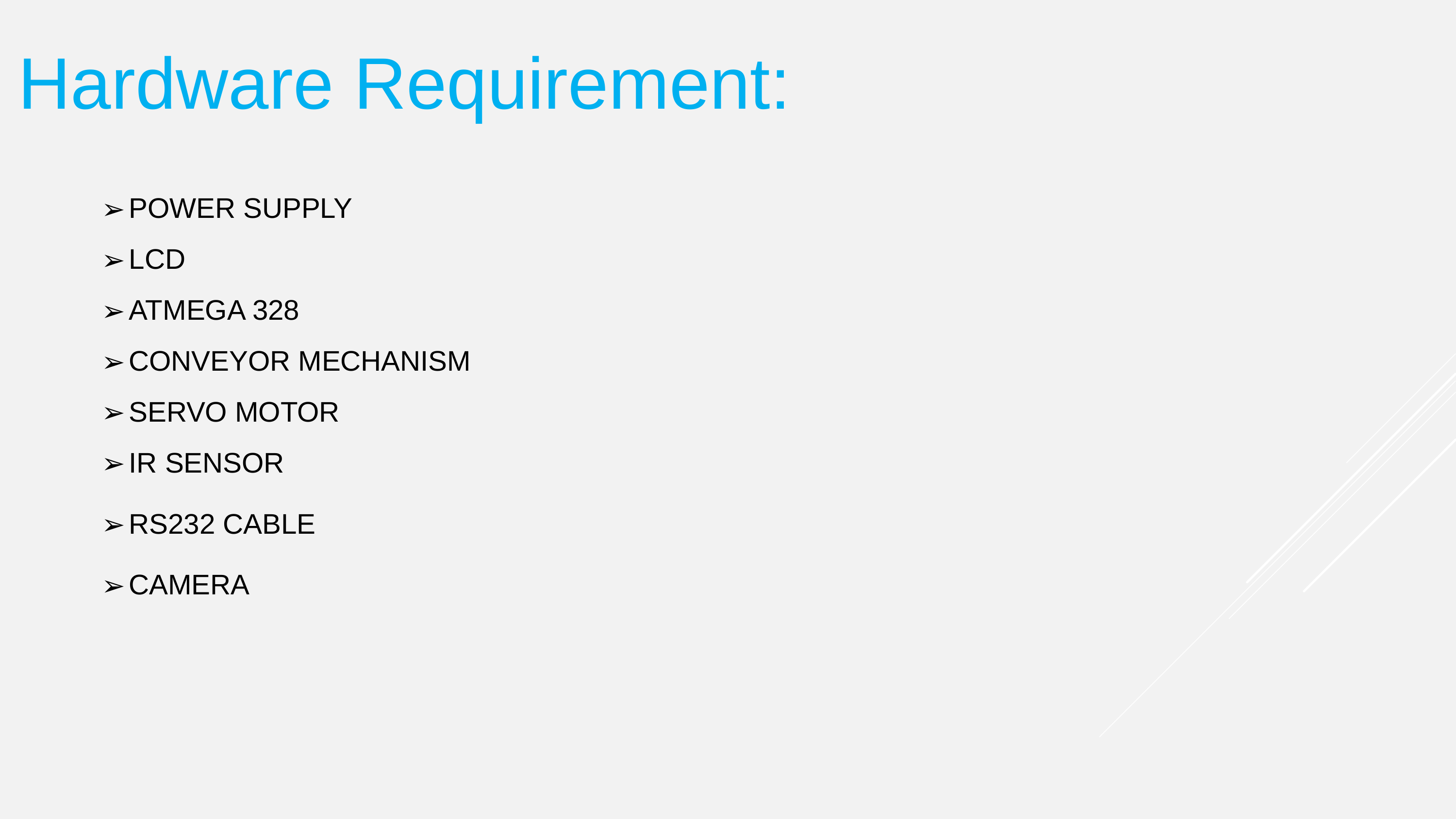

Hardware Requirement:
POWER SUPPLY
LCD
ATMEGA 328
CONVEYOR MECHANISM
SERVO MOTOR
IR SENSOR
RS232 CABLE
CAMERA